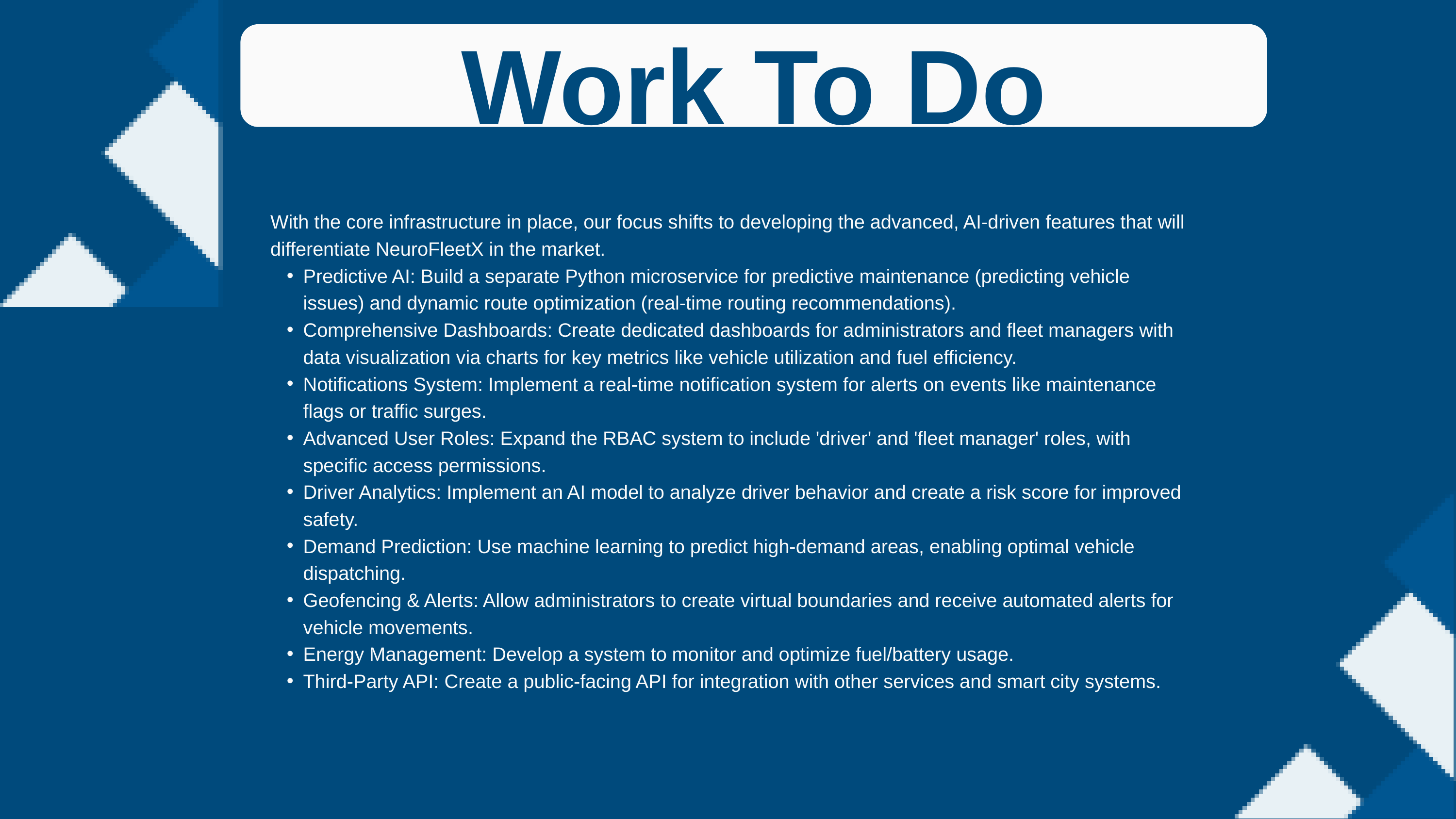

Work To Do

With the core infrastructure in place, our focus shifts to developing the advanced, AI-driven features that will differentiate NeuroFleetX in the market.
Predictive AI: Build a separate Python microservice for predictive maintenance (predicting vehicle issues) and dynamic route optimization (real-time routing recommendations).
Comprehensive Dashboards: Create dedicated dashboards for administrators and fleet managers with data visualization via charts for key metrics like vehicle utilization and fuel efficiency.
Notifications System: Implement a real-time notification system for alerts on events like maintenance flags or traffic surges.
Advanced User Roles: Expand the RBAC system to include 'driver' and 'fleet manager' roles, with specific access permissions.
Driver Analytics: Implement an AI model to analyze driver behavior and create a risk score for improved safety.
Demand Prediction: Use machine learning to predict high-demand areas, enabling optimal vehicle dispatching.
Geofencing & Alerts: Allow administrators to create virtual boundaries and receive automated alerts for vehicle movements.
Energy Management: Develop a system to monitor and optimize fuel/battery usage.
Third-Party API: Create a public-facing API for integration with other services and smart city systems.